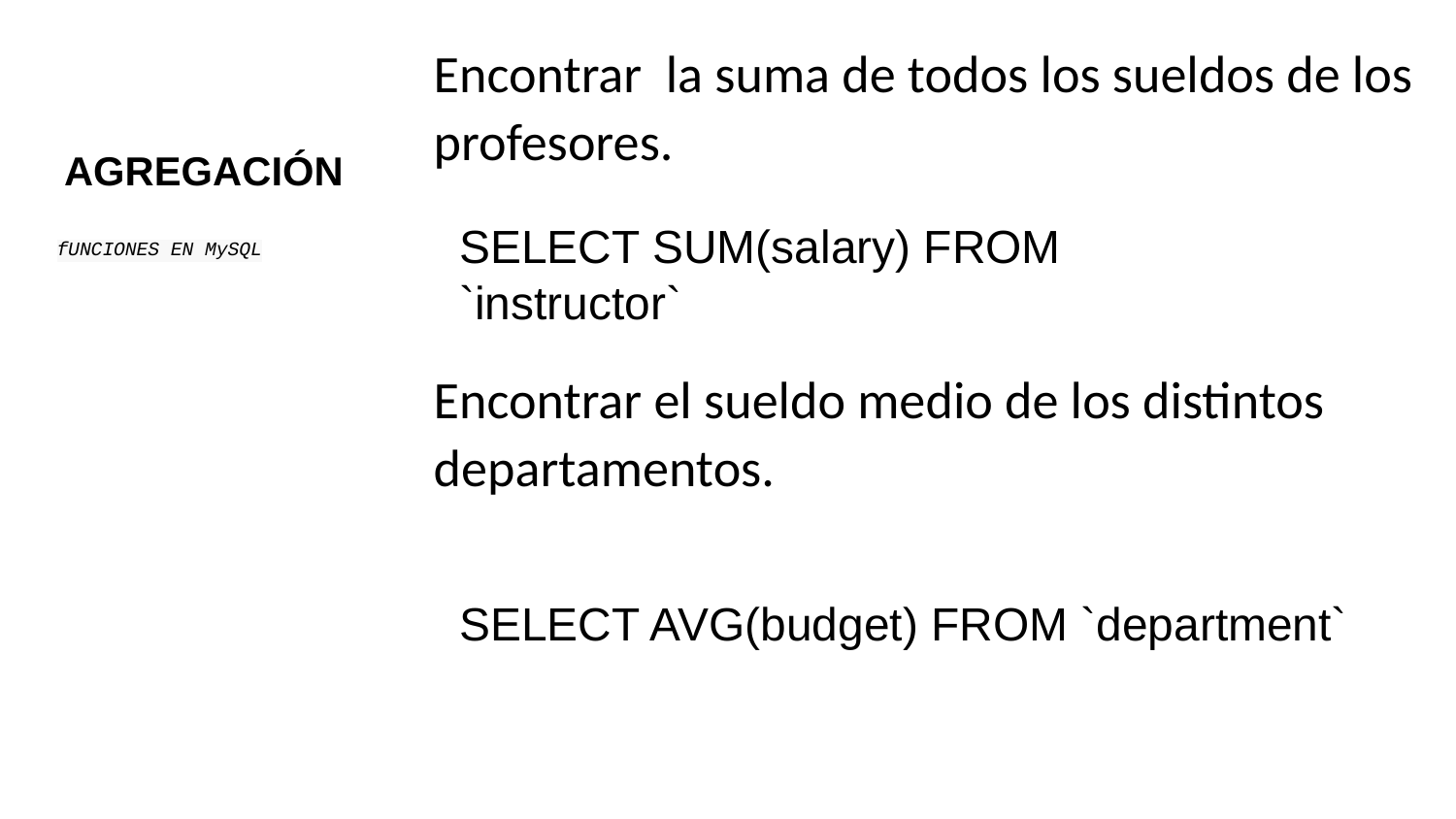

Encontrar  la suma de todos los sueldos de los profesores.
# AGREGACIÓN

SELECT SUM(salary) FROM `instructor`
fUNCIONES EN MySQL
Encontrar el sueldo medio de los distintos  departamentos.
SELECT AVG(budget) FROM `department`